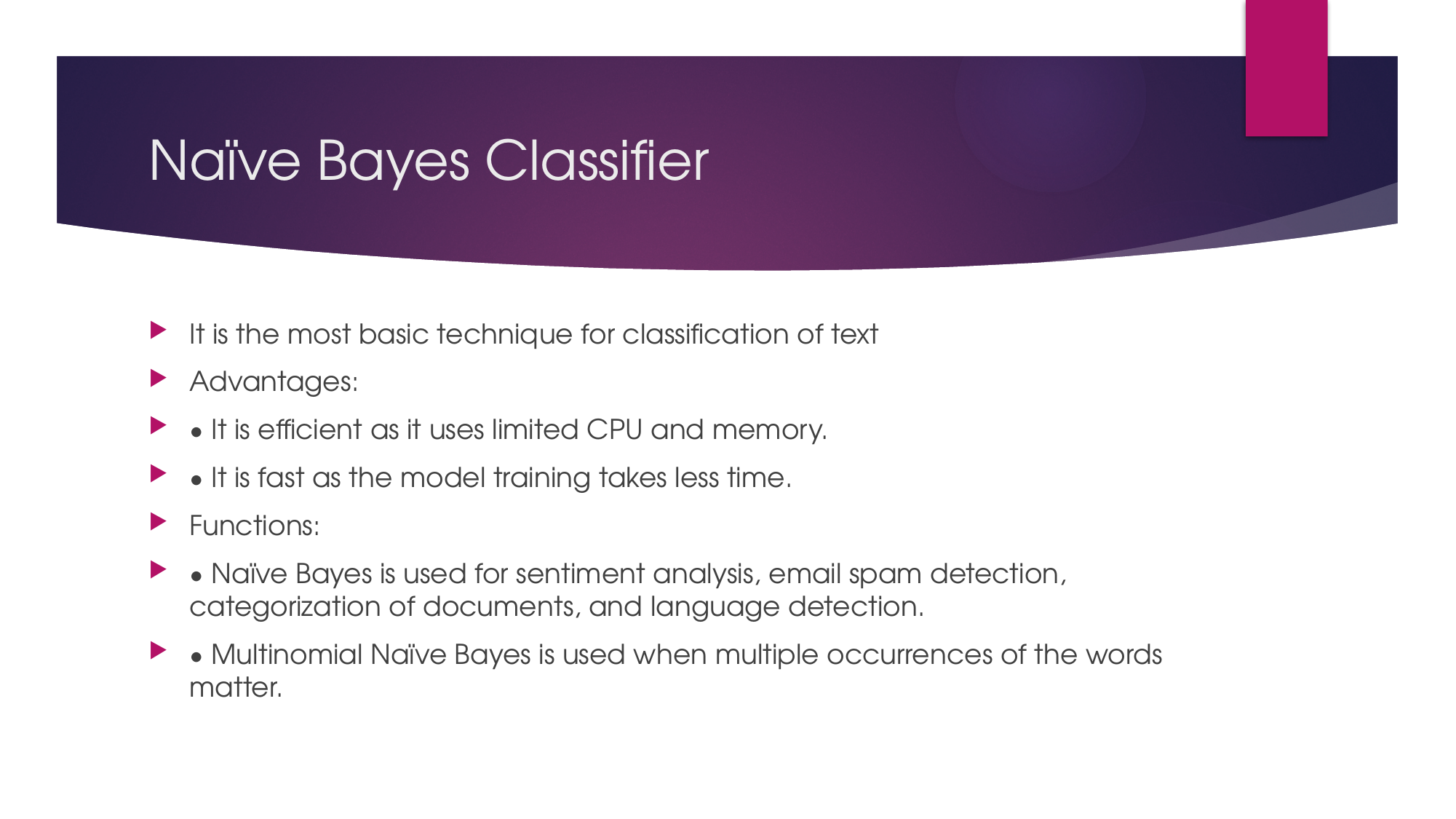

# Naïve Bayes Classifier
It is the most basic technique for classification of text
Advantages:
• It is efficient as it uses limited CPU and memory.
• It is fast as the model training takes less time.
Functions:
• Naïve Bayes is used for sentiment analysis, email spam detection, categorization of documents, and language detection.
• Multinomial Naïve Bayes is used when multiple occurrences of the words matter.